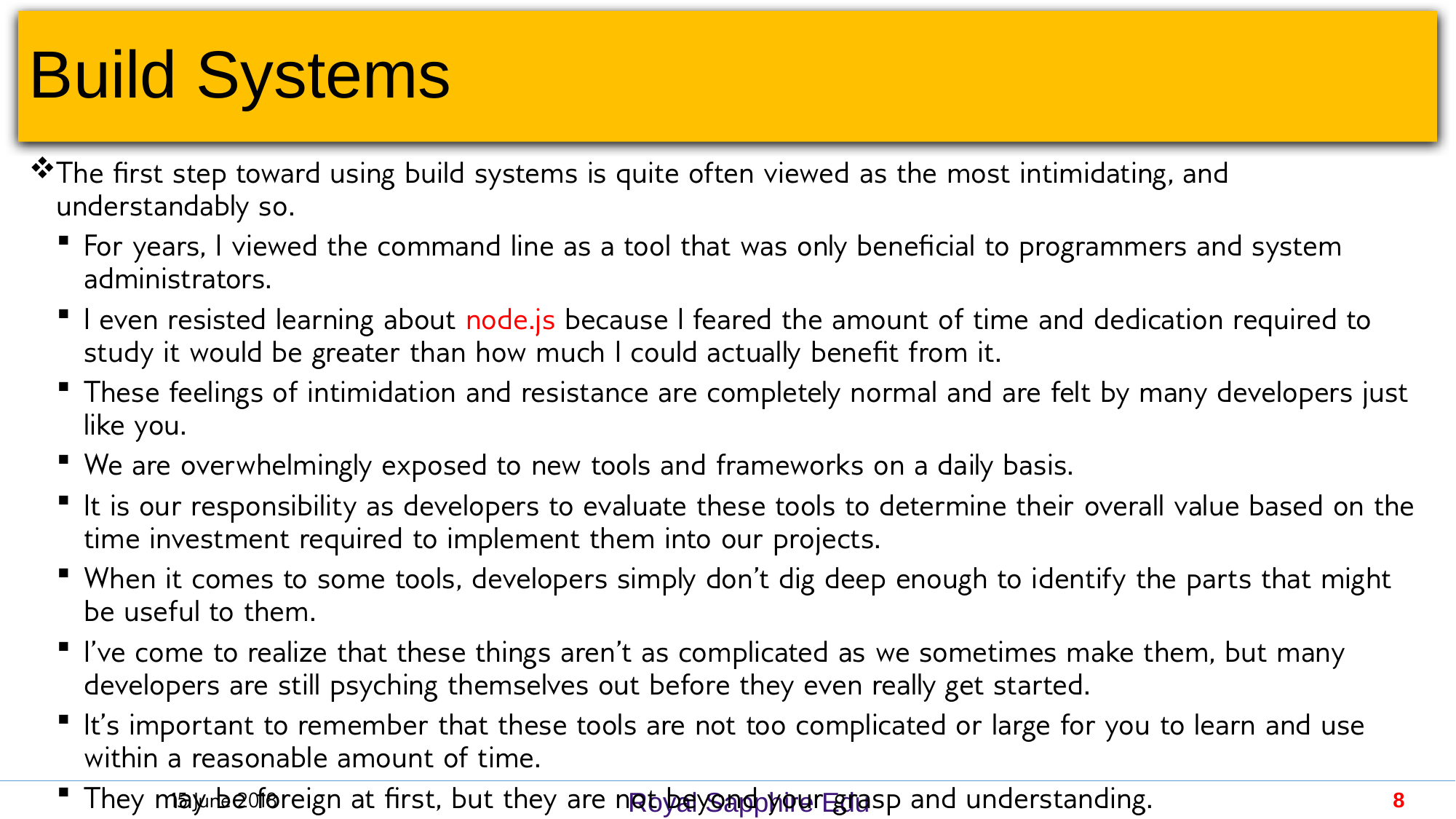

# Build Systems
The first step toward using build systems is quite often viewed as the most intimidating, and understandably so.
For years, I viewed the command line as a tool that was only beneficial to programmers and system administrators.
I even resisted learning about node.js because I feared the amount of time and dedication required to study it would be greater than how much I could actually benefit from it.
These feelings of intimidation and resistance are completely normal and are felt by many developers just like you.
We are overwhelmingly exposed to new tools and frameworks on a daily basis.
It is our responsibility as developers to evaluate these tools to determine their overall value based on the time investment required to implement them into our projects.
When it comes to some tools, developers simply don’t dig deep enough to identify the parts that might be useful to them.
I’ve come to realize that these things aren’t as complicated as we sometimes make them, but many developers are still psyching themselves out before they even really get started.
It’s important to remember that these tools are not too complicated or large for you to learn and use within a reasonable amount of time.
They may be foreign at first, but they are not beyond your grasp and understanding.
15 June 2018
8